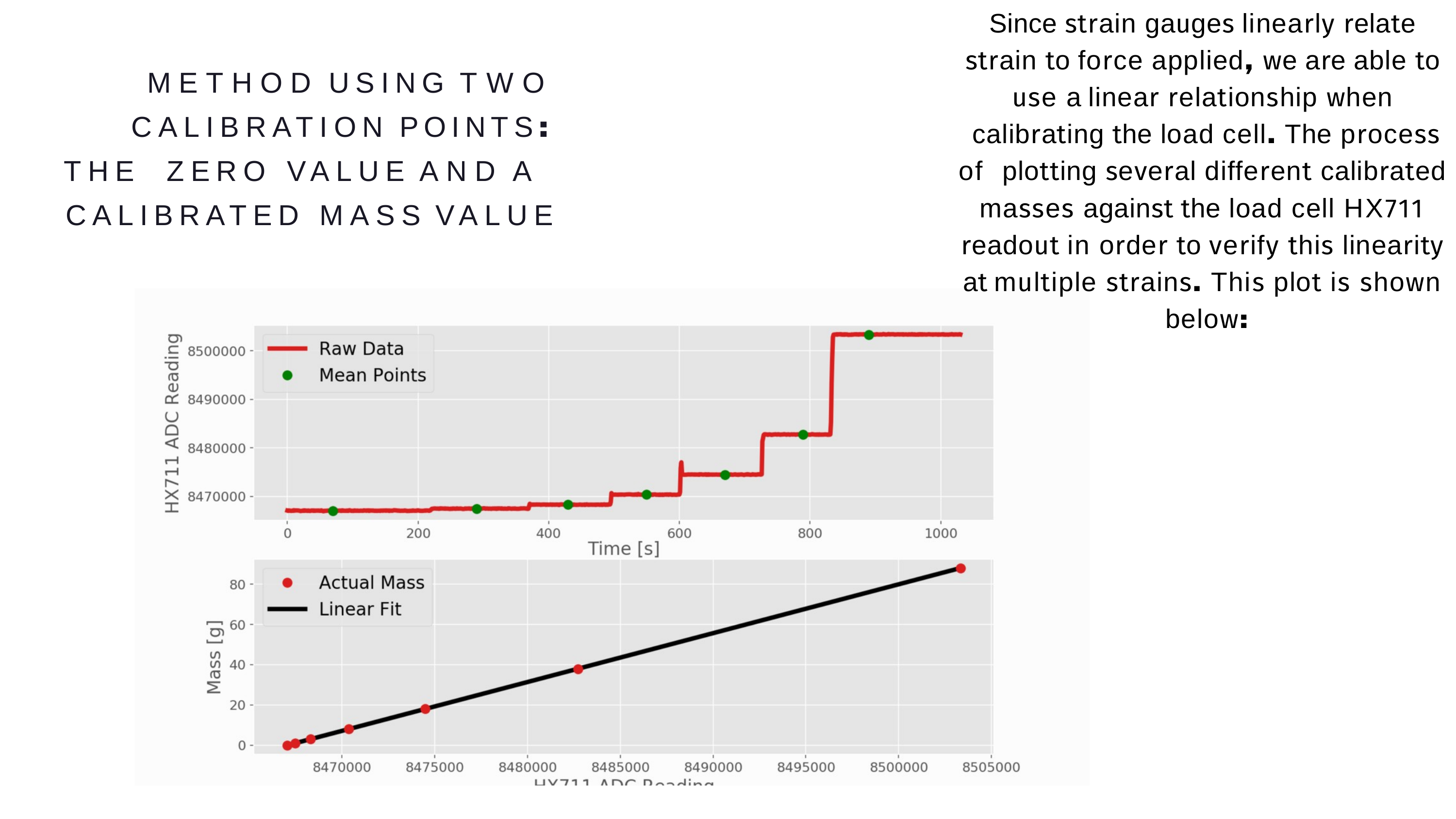

Since strain gauges linearly relate  strain to force applied, we are able to  use a linear relationship when  calibrating the load cell. The process of  plotting several different calibrated  masses against the load cell HX711  readout in order to verify this linearity  at multiple strains. This plot is shown  below:
# METHOD USING TWO  CALIBRATION POINTS: THE  ZERO VALUE AND A  CALIBRATED MASS VALUE